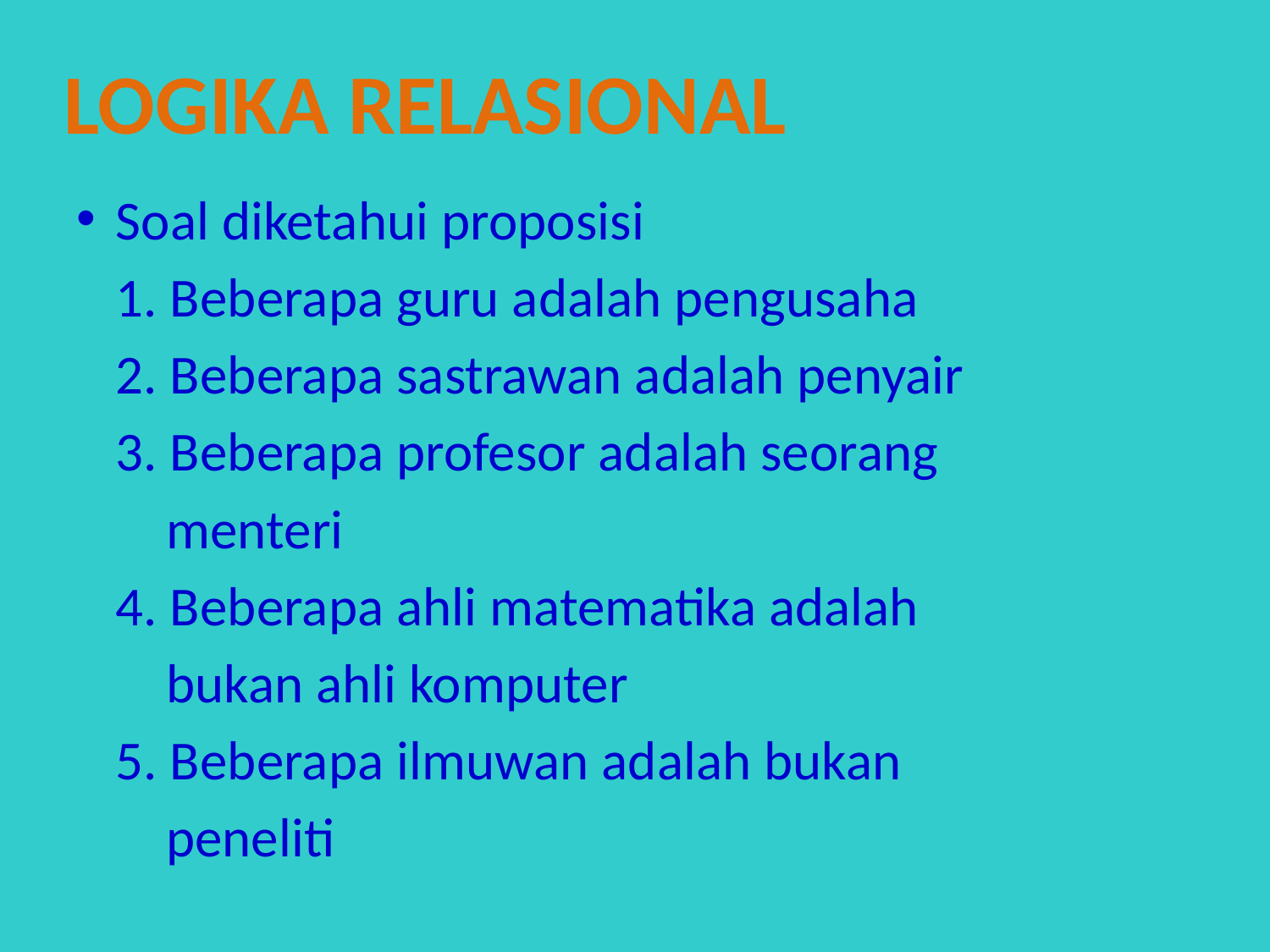

Logika Relasional
Soal diketahui proposisi
	1. Beberapa guru adalah pengusaha
	2. Beberapa sastrawan adalah penyair
	3. Beberapa profesor adalah seorang
	    menteri
	4. Beberapa ahli matematika adalah
	    bukan ahli komputer
	5. Beberapa ilmuwan adalah bukan
	    peneliti